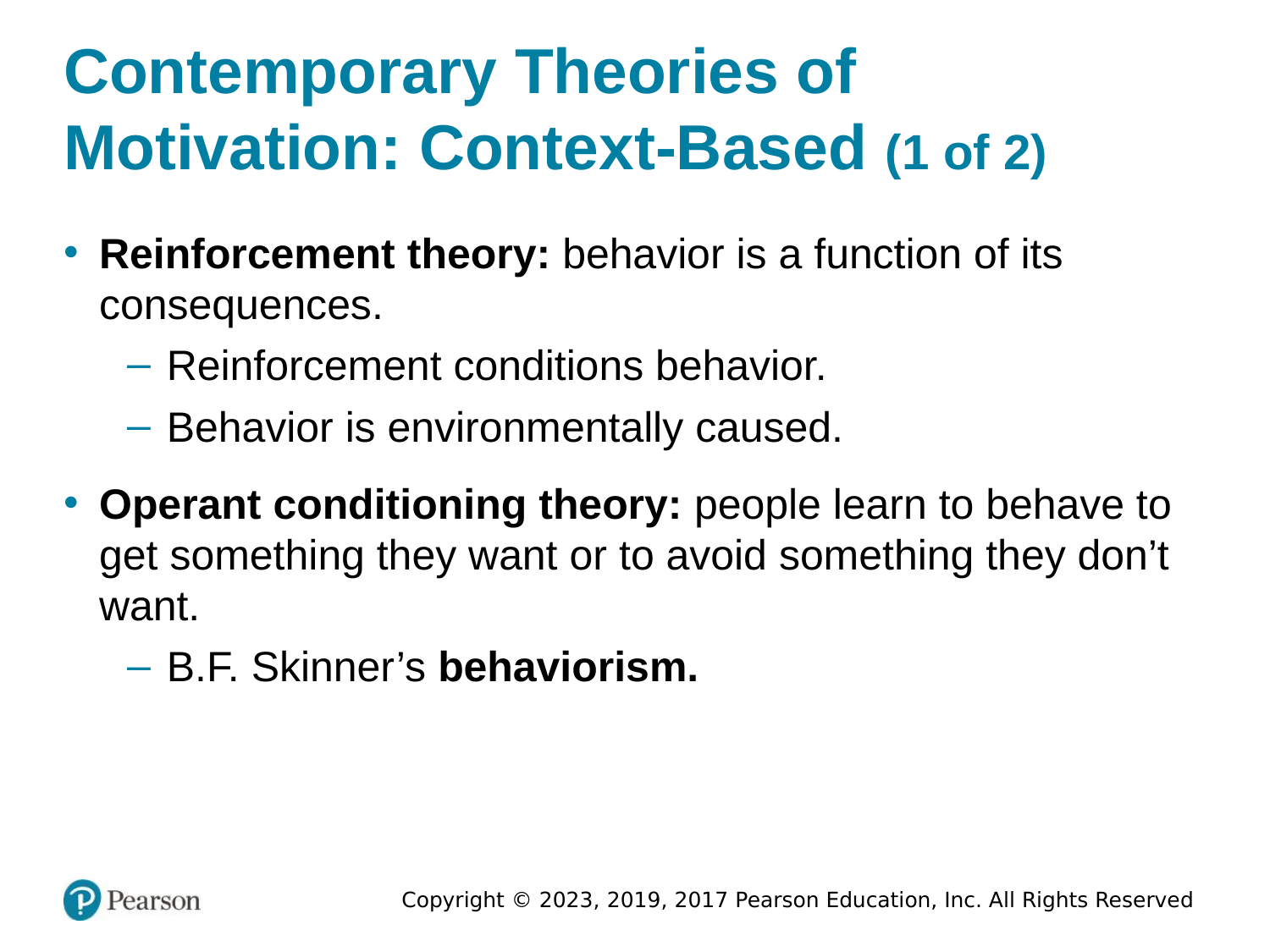

# Contemporary Theories of Motivation: Context-Based (1 of 2)
Reinforcement theory: behavior is a function of its consequences.
Reinforcement conditions behavior.
Behavior is environmentally caused.
Operant conditioning theory: people learn to behave to get something they want or to avoid something they don’t want.
B.F. Skinner’s behaviorism.